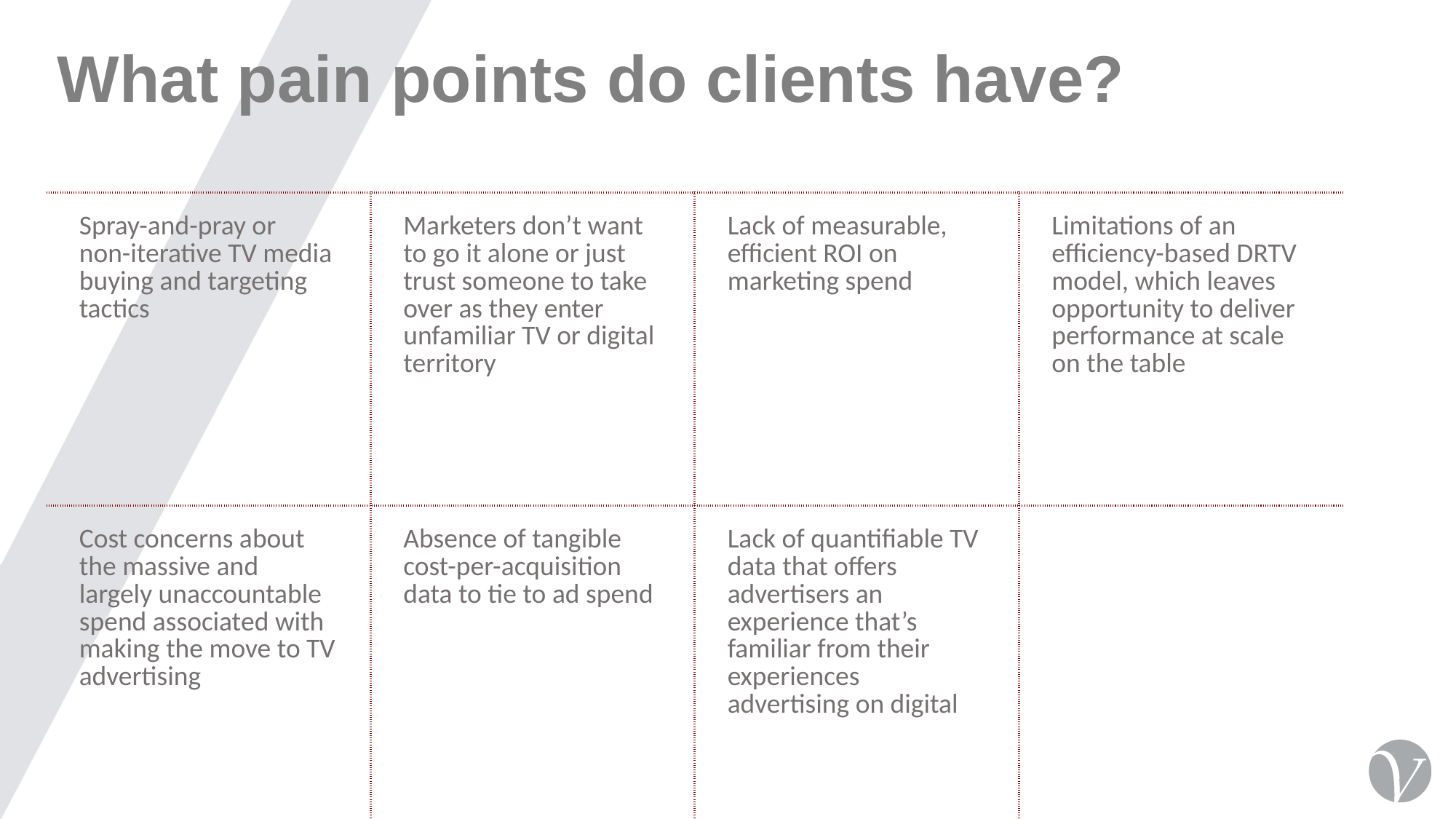

# What pain points do clients have?
| Spray-and-pray or non-iterative TV media buying and targeting tactics | Marketers don’t want to go it alone or just trust someone to take over as they enter unfamiliar TV or digital territory | Lack of measurable, efficient ROI on marketing spend | Limitations of an efficiency-based DRTV model, which leaves opportunity to deliver performance at scale on the table |
| --- | --- | --- | --- |
| Cost concerns about the massive and largely unaccountable spend associated with making the move to TV advertising | Absence of tangible cost-per-acquisition data to tie to ad spend | Lack of quantifiable TV data that offers advertisers an experience that’s familiar from their experiences advertising on digital |  |